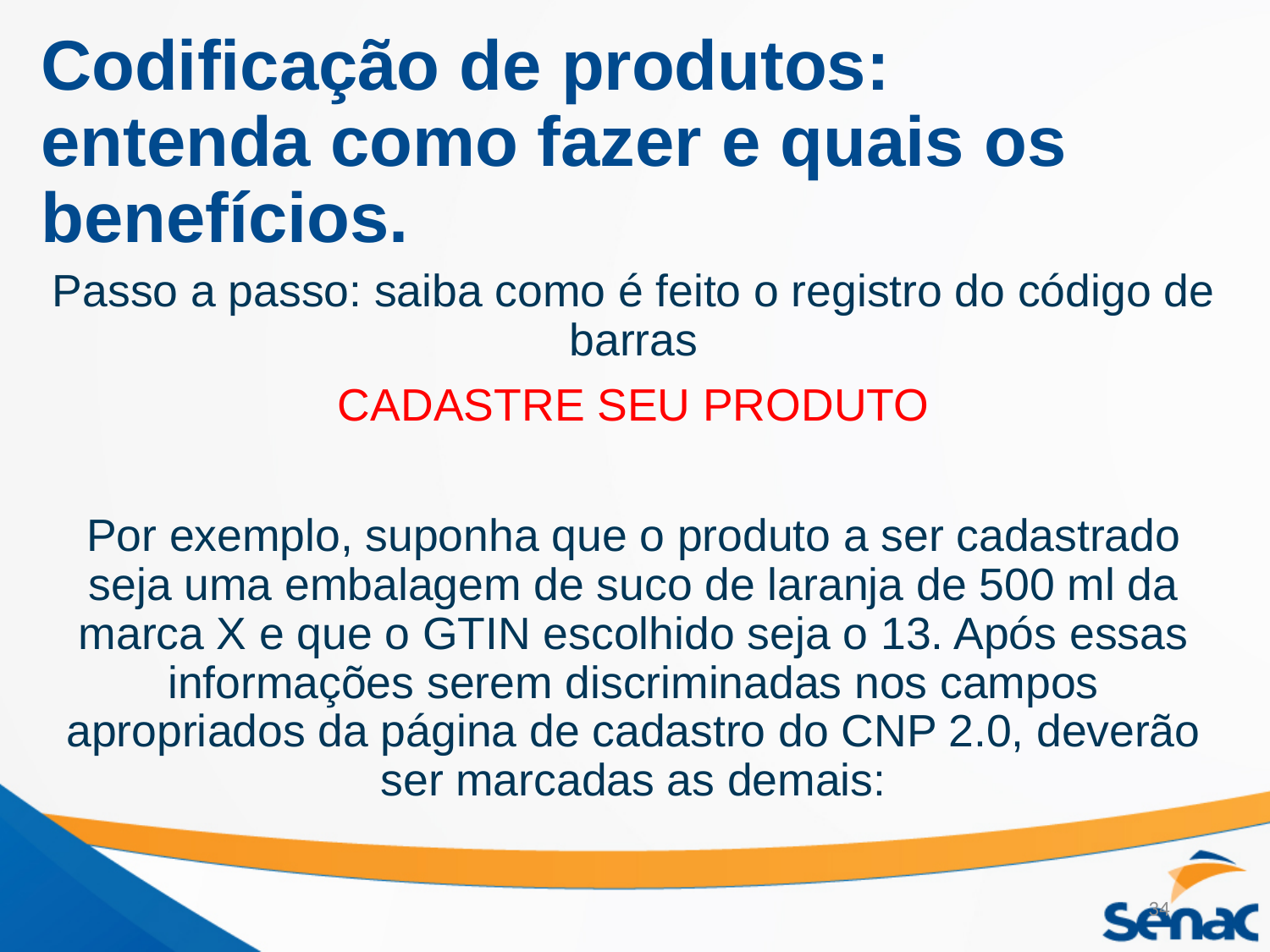

# Codificação de produtos: entenda como fazer e quais os benefícios.
Passo a passo: saiba como é feito o registro do código de barras
CADASTRE SEU PRODUTO

Por exemplo, suponha que o produto a ser cadastrado seja uma embalagem de suco de laranja de 500 ml da marca X e que o GTIN escolhido seja o 13. Após essas informações serem discriminadas nos campos apropriados da página de cadastro do CNP 2.0, deverão ser marcadas as demais:
34